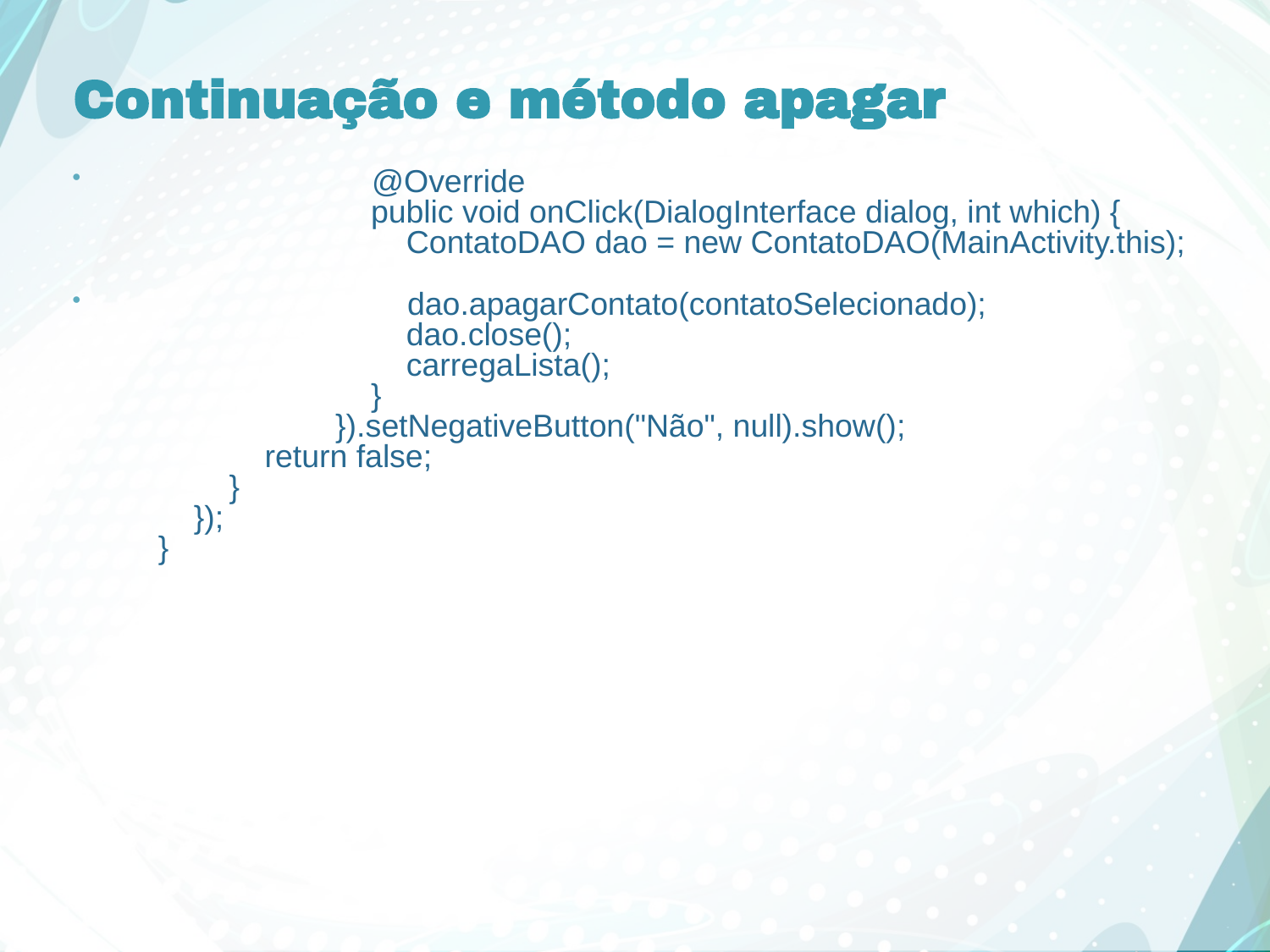

# Continuação e método apagar
                            @Override
                            public void onClick(DialogInterface dialog, int which) {
                                ContatoDAO dao = new ContatoDAO(MainActivity.this);
                                dao.apagarContato(contatoSelecionado);
                                dao.close();
                                carregaLista();
                            }
                        }).setNegativeButton("Não", null).show();
                return false;
            }
        });
    }